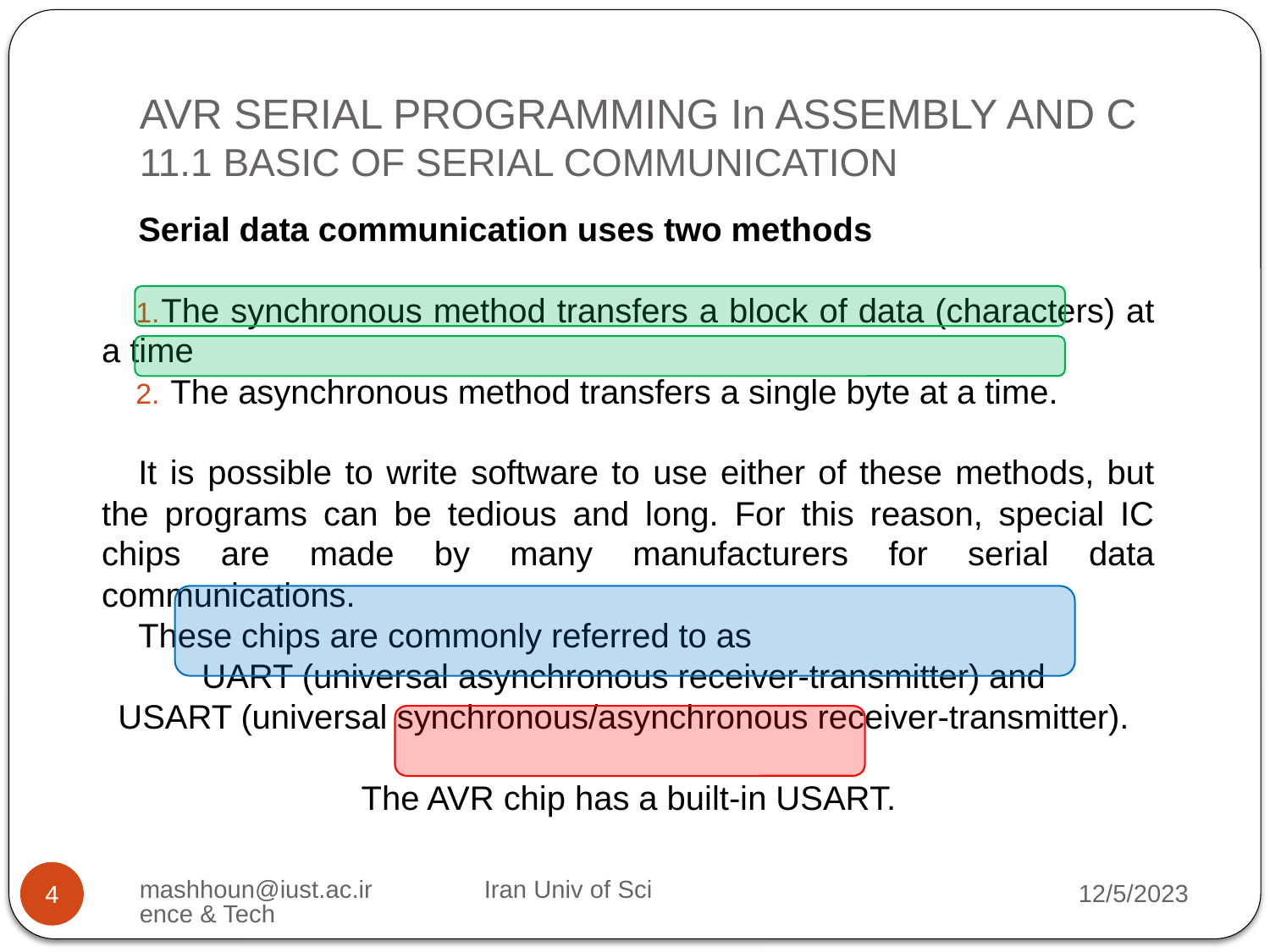

# AVR SERIAL PROGRAMMING In ASSEMBLY AND C 11.1 BASIC OF SERIAL COMMUNICATION
Serial data communication uses two methods

The synchronous method transfers a block of data (characters) at a time
 The asynchronous method transfers a single byte at a time.

It is possible to write software to use either of these methods, but the programs can be tedious and long. For this reason, special IC chips are made by many manufacturers for serial data communications.
These chips are commonly referred to as
UART (universal asynchronous receiver-transmitter) and
USART (universal synchronous/asynchronous receiver-transmitter).

The AVR chip has a built-in USART.

mashhoun@iust.ac.ir                Iran Univ of Science & Tech
12/5/2023
4